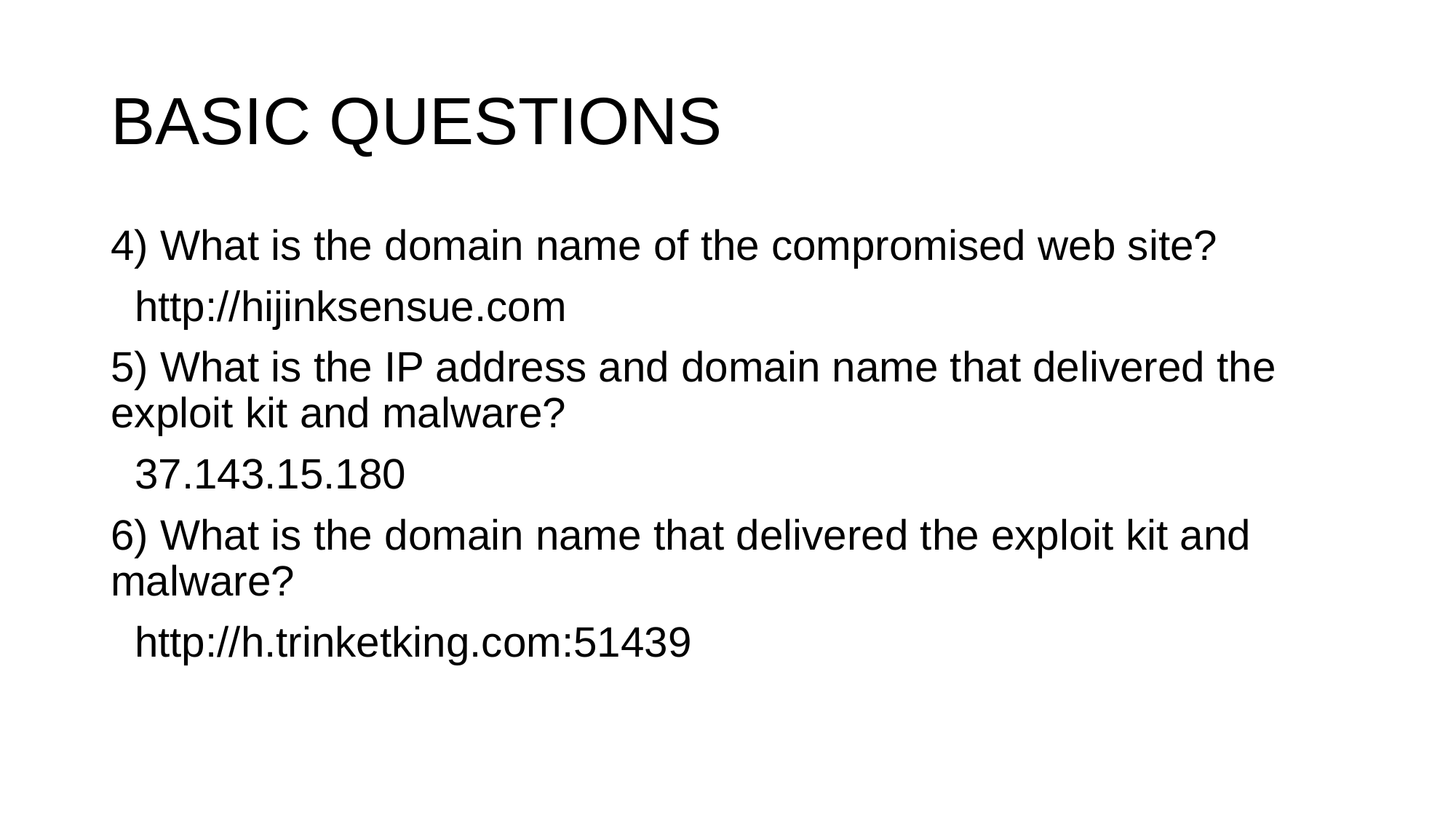

# BASIC QUESTIONS
4) What is the domain name of the compromised web site?
  http://hijinksensue.com
5) What is the IP address and domain name that delivered the exploit kit and malware?
  37.143.15.180
6) What is the domain name that delivered the exploit kit and malware?
  http://h.trinketking.com:51439